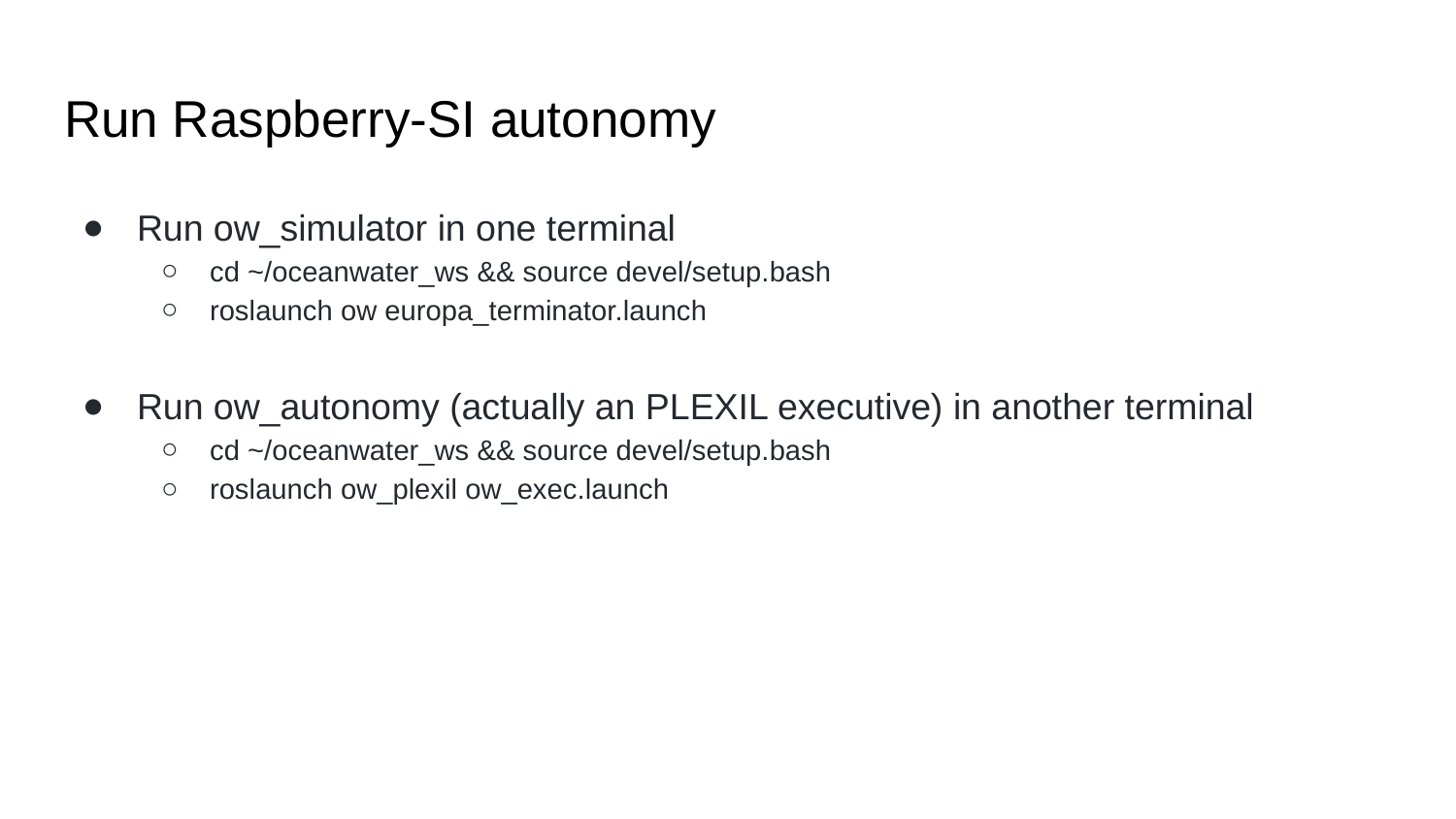

# Run Raspberry-SI autonomy
Run ow_simulator in one terminal
cd ~/oceanwater_ws && source devel/setup.bash
roslaunch ow europa_terminator.launch

Run ow_autonomy (actually an PLEXIL executive) in another terminal
cd ~/oceanwater_ws && source devel/setup.bash
roslaunch ow_plexil ow_exec.launch